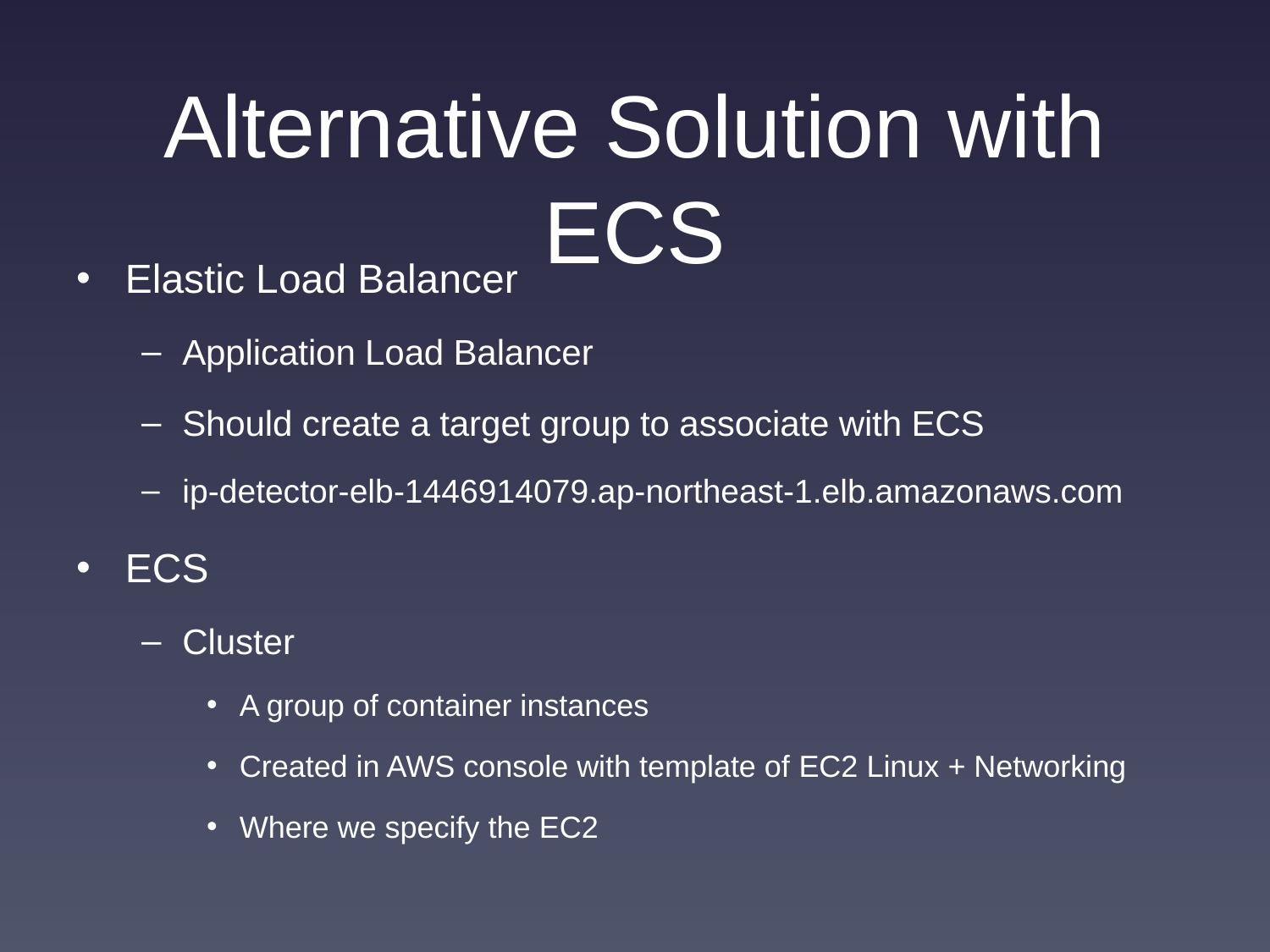

# Alternative Solution with ECS
Elastic Load Balancer
Application Load Balancer
Should create a target group to associate with ECS
ip-detector-elb-1446914079.ap-northeast-1.elb.amazonaws.com
ECS
Cluster
A group of container instances
Created in AWS console with template of EC2 Linux + Networking
Where we specify the EC2